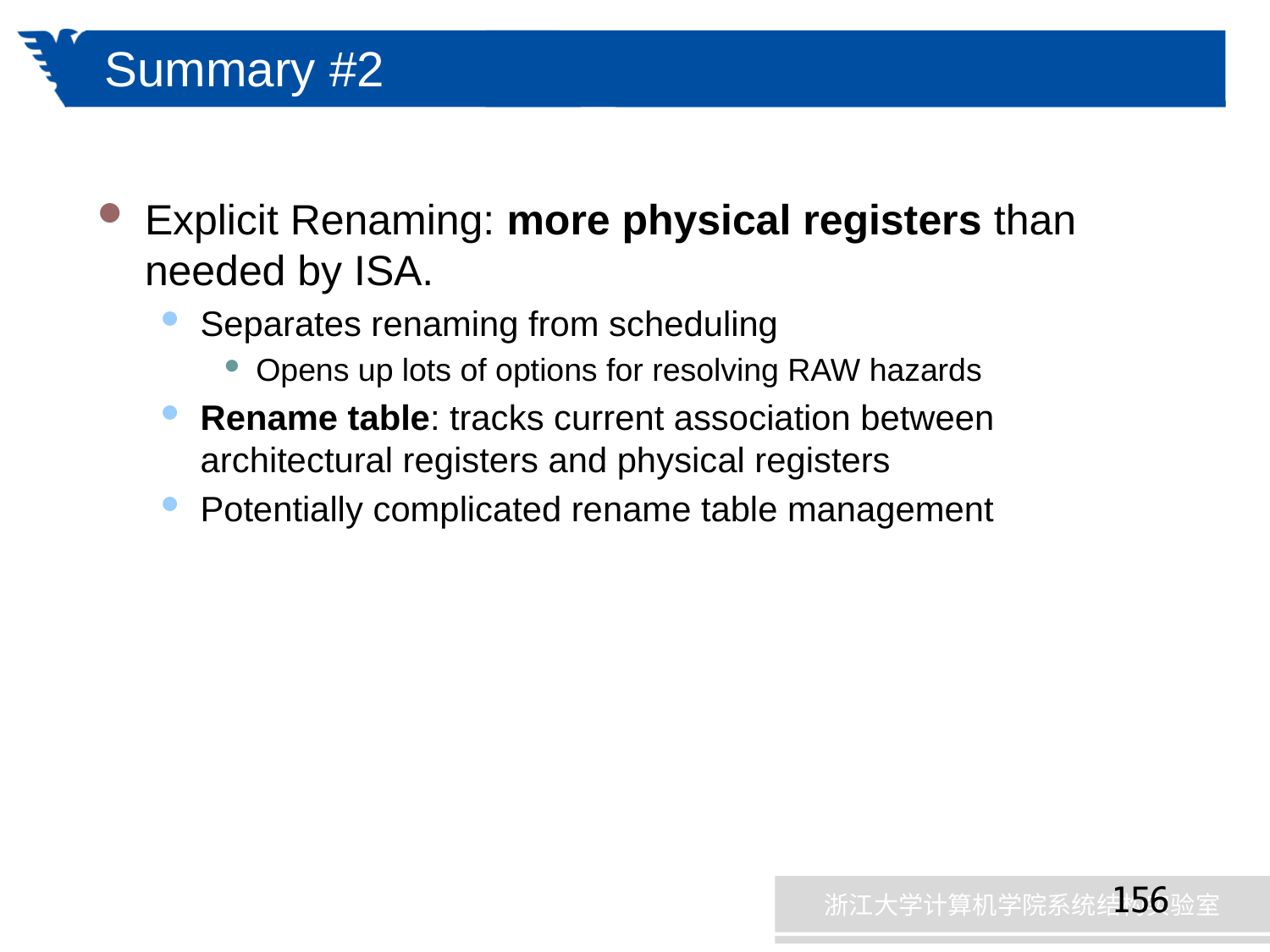

# Summary #2
Explicit Renaming: more physical registers than needed by ISA.
Separates renaming from scheduling
Opens up lots of options for resolving RAW hazards
Rename table: tracks current association between architectural registers and physical registers
Potentially complicated rename table management